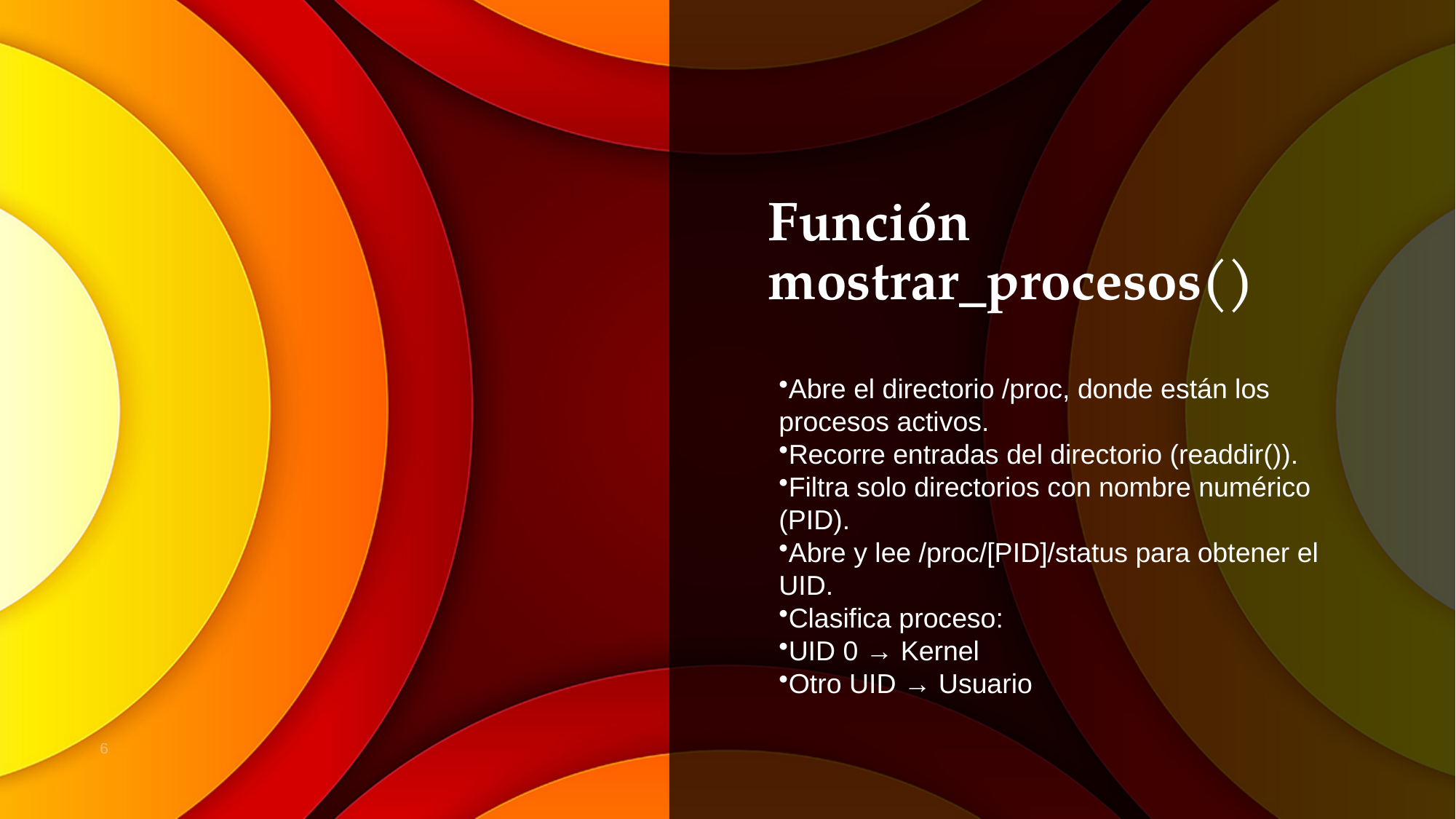

# Función mostrar_procesos()
Abre el directorio /proc, donde están los procesos activos.
Recorre entradas del directorio (readdir()).
Filtra solo directorios con nombre numérico (PID).
Abre y lee /proc/[PID]/status para obtener el UID.
Clasifica proceso:
UID 0 → Kernel
Otro UID → Usuario

6